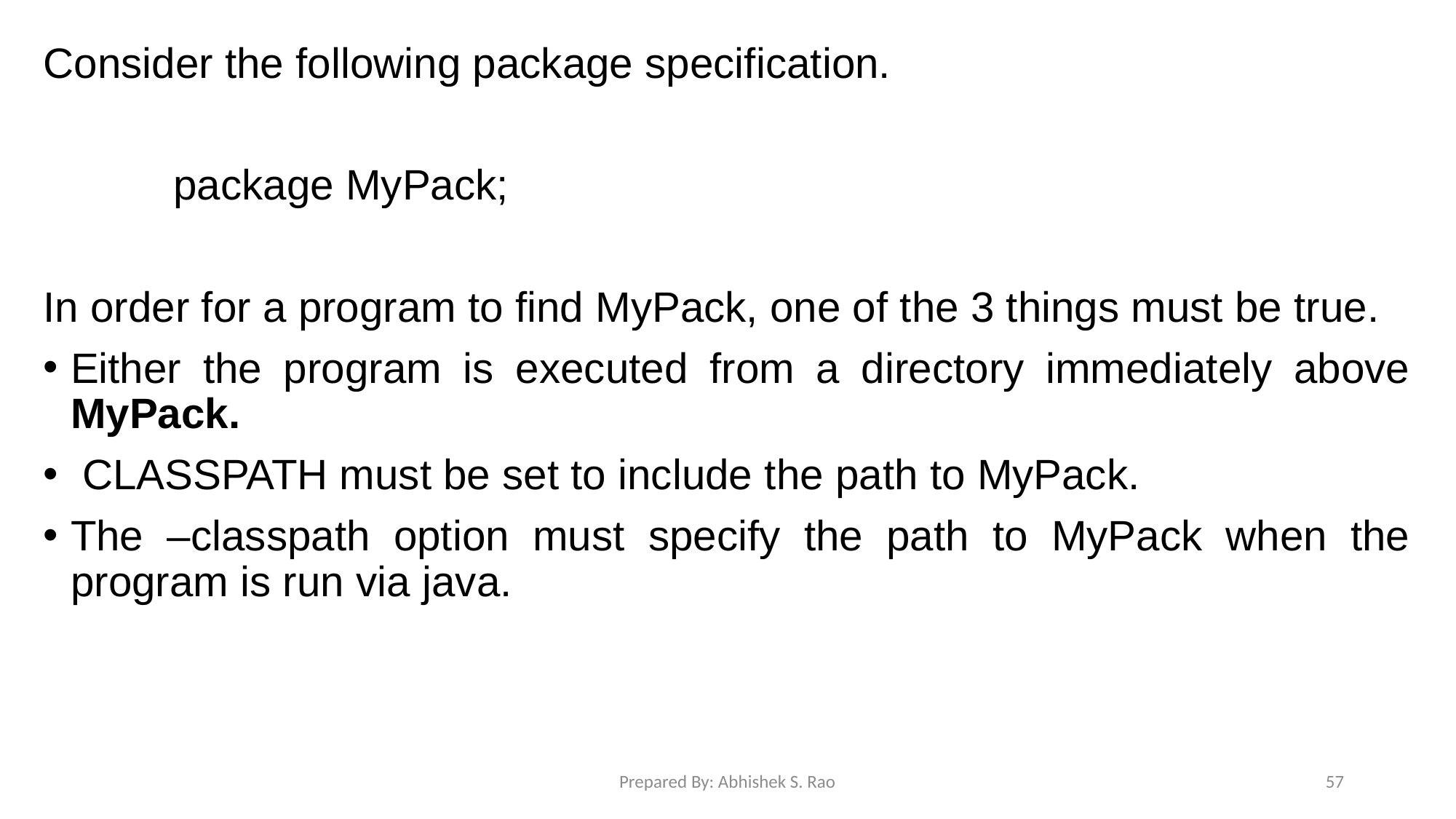

Consider the following package specification.

           package MyPack;

In order for a program to find MyPack, one of the 3 things must be true.
Either the program is executed from a directory immediately above MyPack.
 CLASSPATH must be set to include the path to MyPack.
The –classpath option must specify the path to MyPack when the program is run via java.

Prepared By: Abhishek S. Rao
57